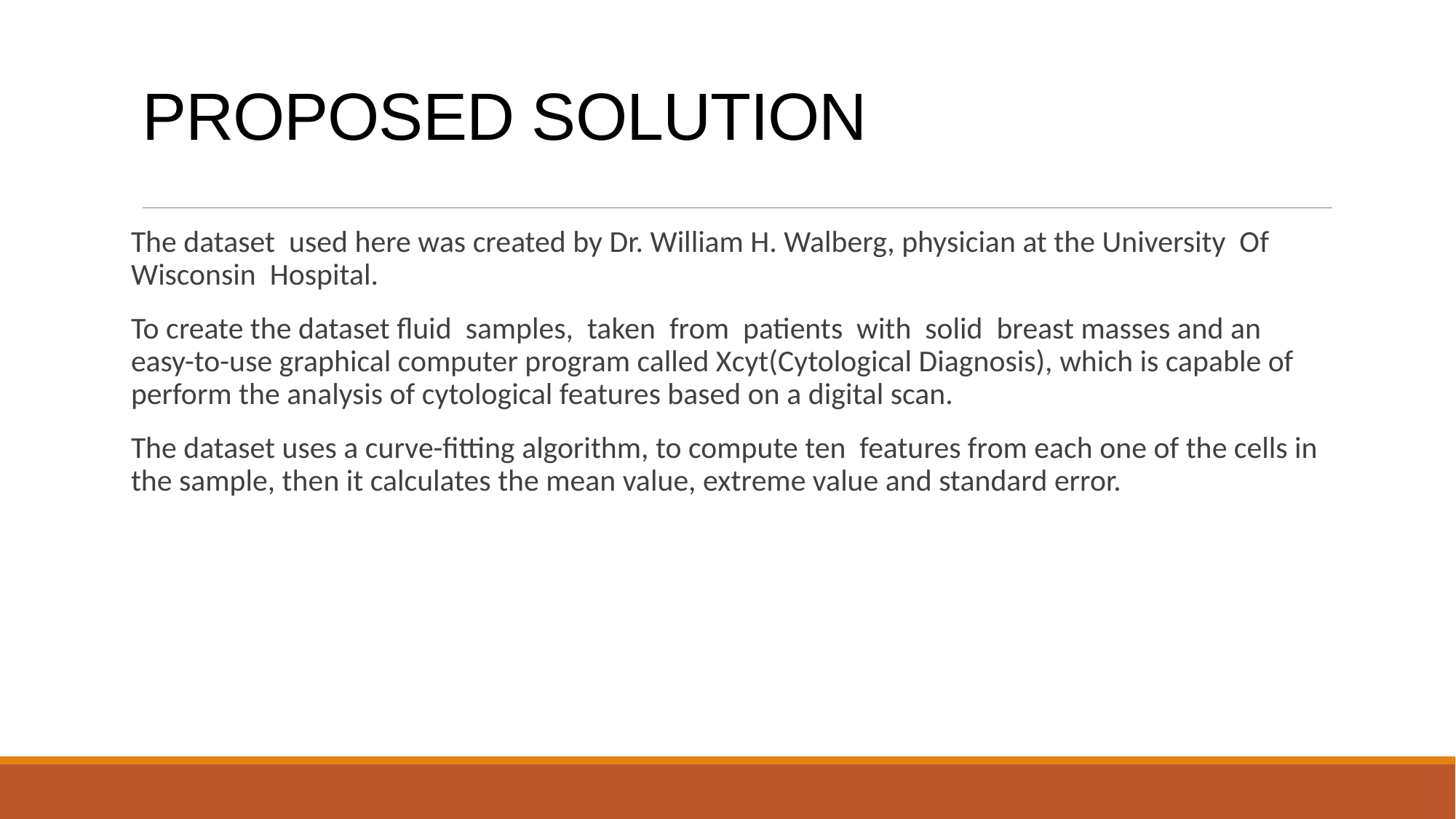

# PROPOSED SOLUTION
The dataset  used here was created by Dr. William H. Walberg, physician at the University  Of  Wisconsin  Hospital.
To create the dataset fluid  samples,  taken  from  patients  with  solid  breast masses and an easy-to-use graphical computer program called Xcyt(Cytological Diagnosis), which is capable of perform the analysis of cytological features based on a digital scan.
The dataset uses a curve-fitting algorithm, to compute ten  features from each one of the cells in the sample, then it calculates the mean value, extreme value and standard error.